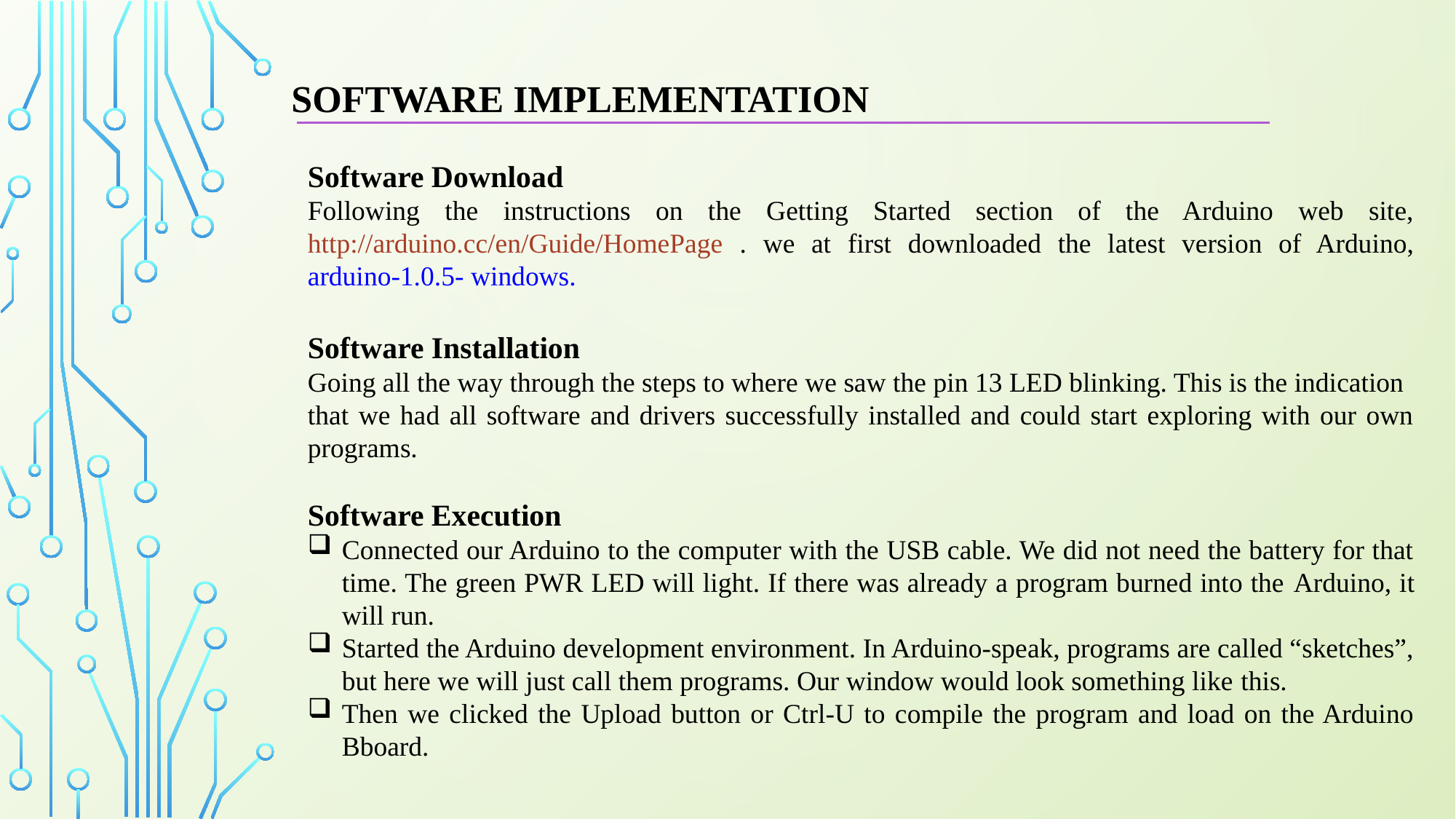

SOFTWARE IMPLEMENTATION
Software Download
Following the instructions on the Getting Started section of the Arduino web site, http://arduino.cc/en/Guide/HomePage . we at first downloaded the latest version of Arduino, arduino-1.0.5- windows.

Software Installation
Going all the way through the steps to where we saw the pin 13 LED blinking. This is the indication
that we had all software and drivers successfully installed and could start exploring with our own programs.

Software Execution
Connected our Arduino to the computer with the USB cable. We did not need the battery for that time. The green PWR LED will light. If there was already a program burned into the Arduino, it will run.
Started the Arduino development environment. In Arduino-speak, programs are called “sketches”, but here we will just call them programs. Our window would look something like this.
Then we clicked the Upload button or Ctrl-U to compile the program and load on the Arduino Bboard.